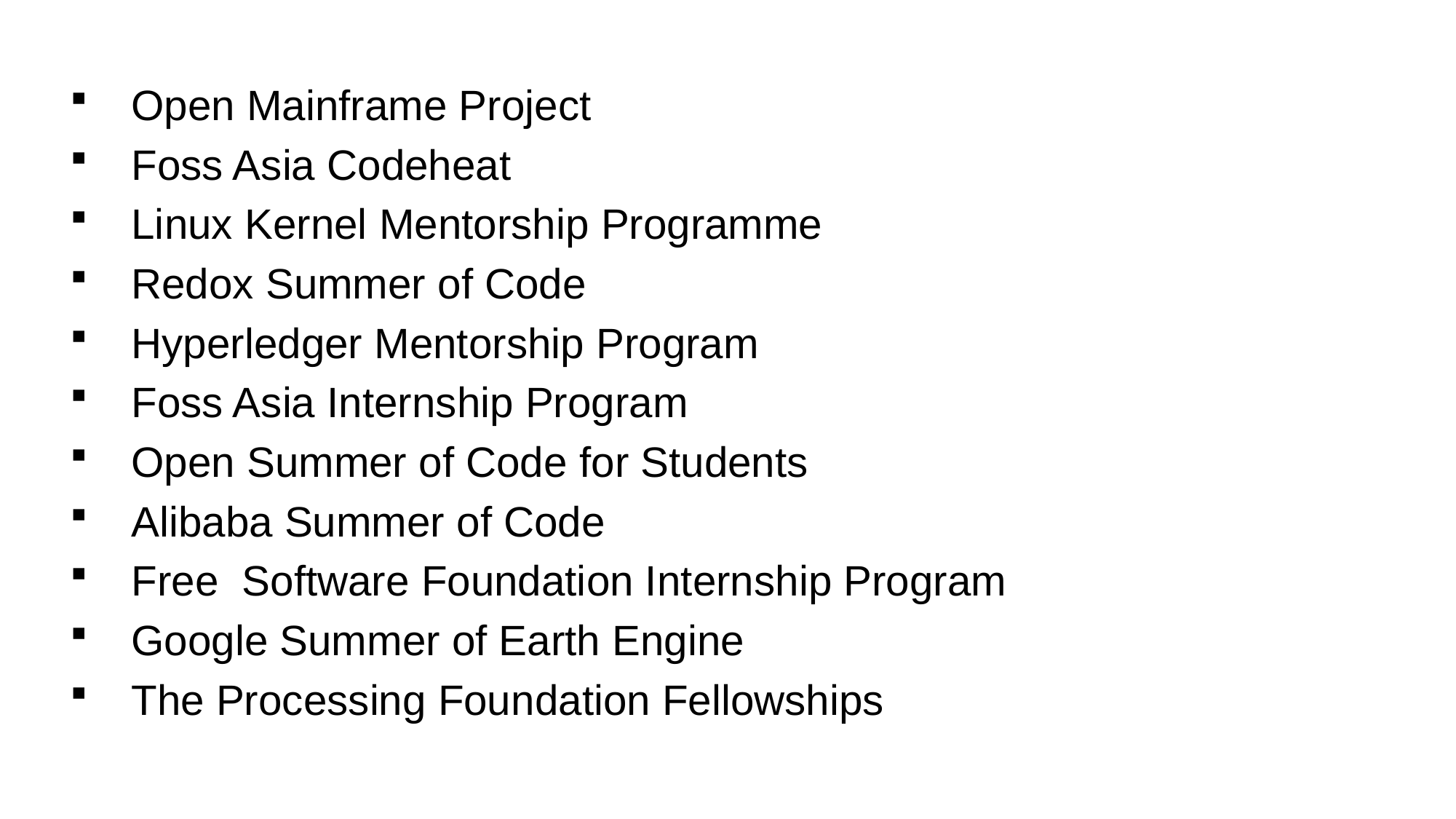

#
Open Mainframe Project
Foss Asia Codeheat
Linux Kernel Mentorship Programme
Redox Summer of Code
Hyperledger Mentorship Program
Foss Asia Internship Program
Open Summer of Code for Students
Alibaba Summer of Code
Free  Software Foundation Internship Program
Google Summer of Earth Engine
The Processing Foundation Fellowships